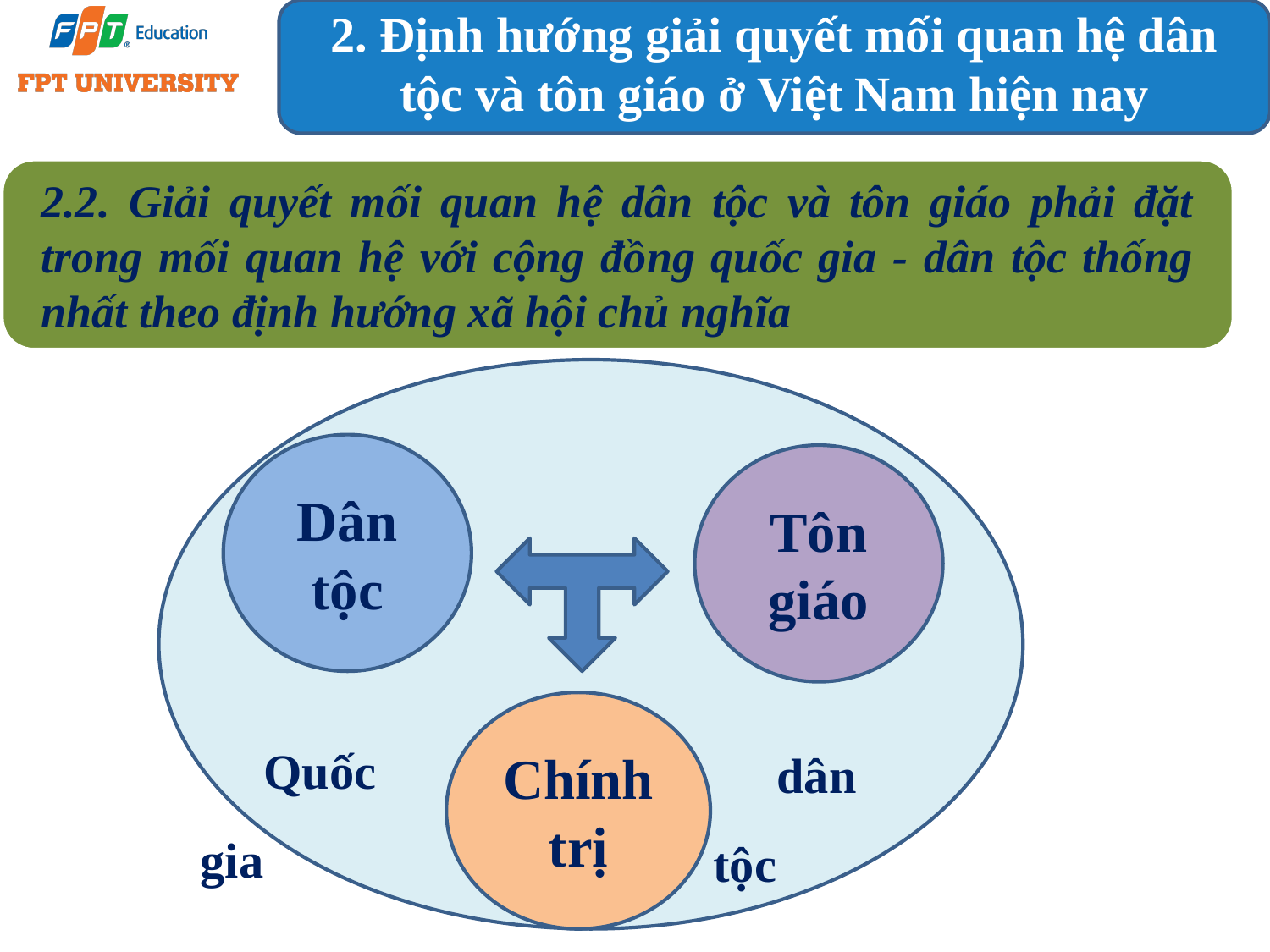

2. Định hướng giải quyết mối quan hệ dân tộc và tôn giáo ở Việt Nam hiện nay

2.2. Giải quyết mối quan hệ dân tộc và tôn giáo phải đặt trong mối quan hệ với cộng đồng quốc gia - dân tộc thống nhất theo định hướng xã hội chủ nghĩa

Dân tộc
Tôn giáo

Chính trị
Quốc gia
dân tộc